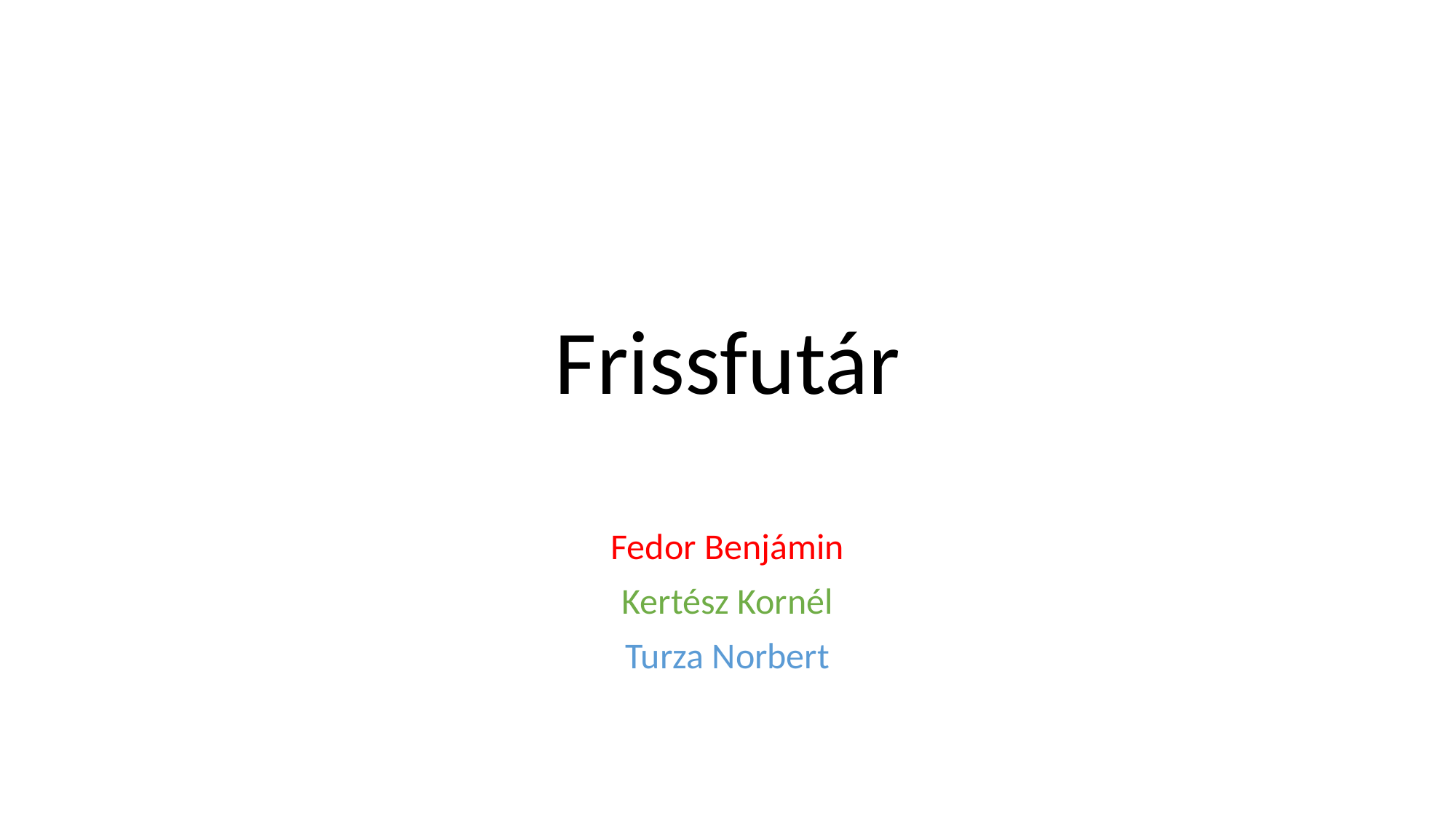

# Frissfutár
Fedor Benjámin
Kertész Kornél
Turza Norbert